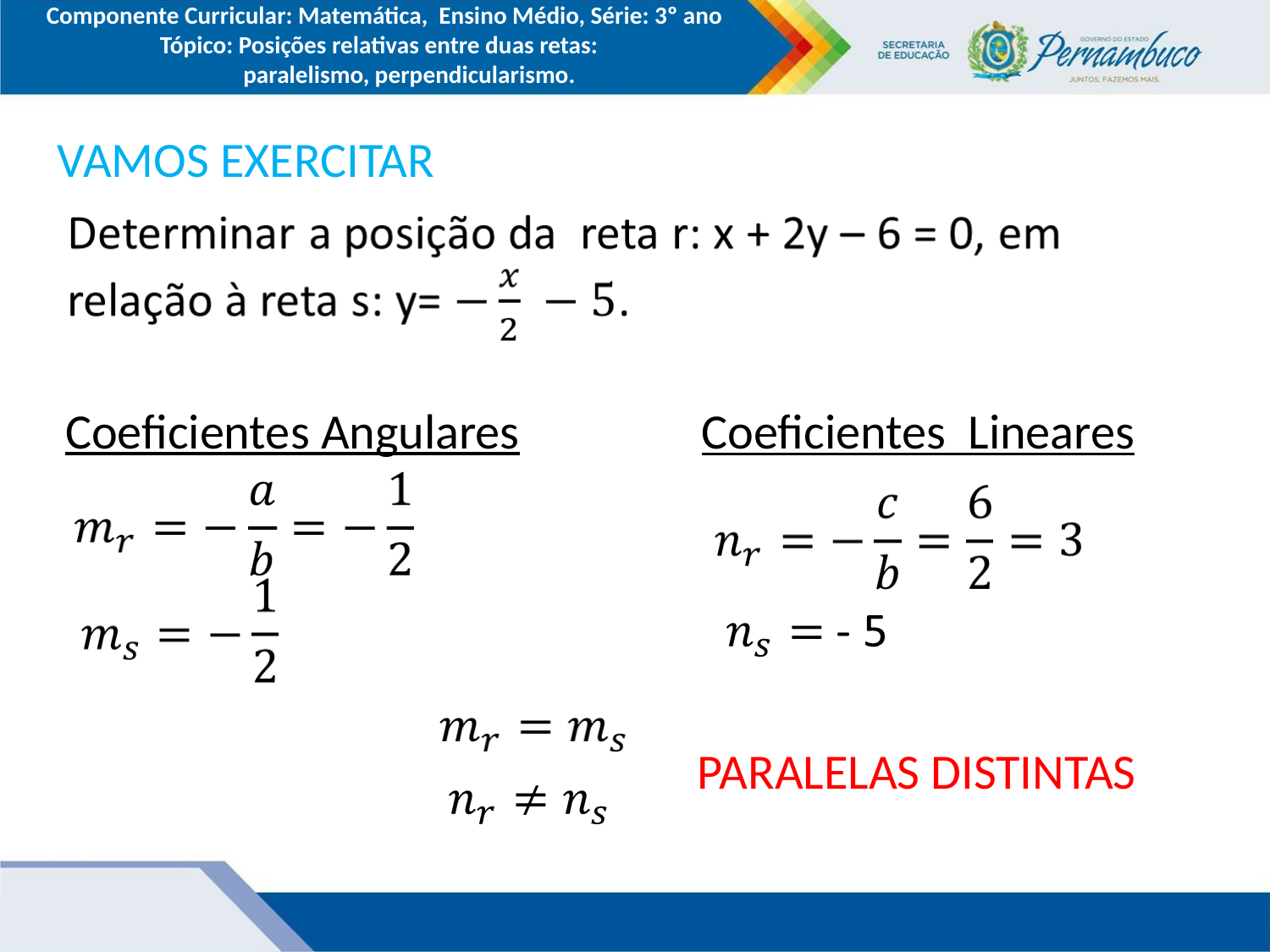

Componente Curricular: Matemática,  Ensino Médio, Série: 3º ano
Tópico: Posições relativas entre duas retas:
        paralelismo, perpendicularismo.

VAMOS EXERCITAR

Coeficientes Angulares
Coeficientes  Lineares

PARALELAS DISTINTAS